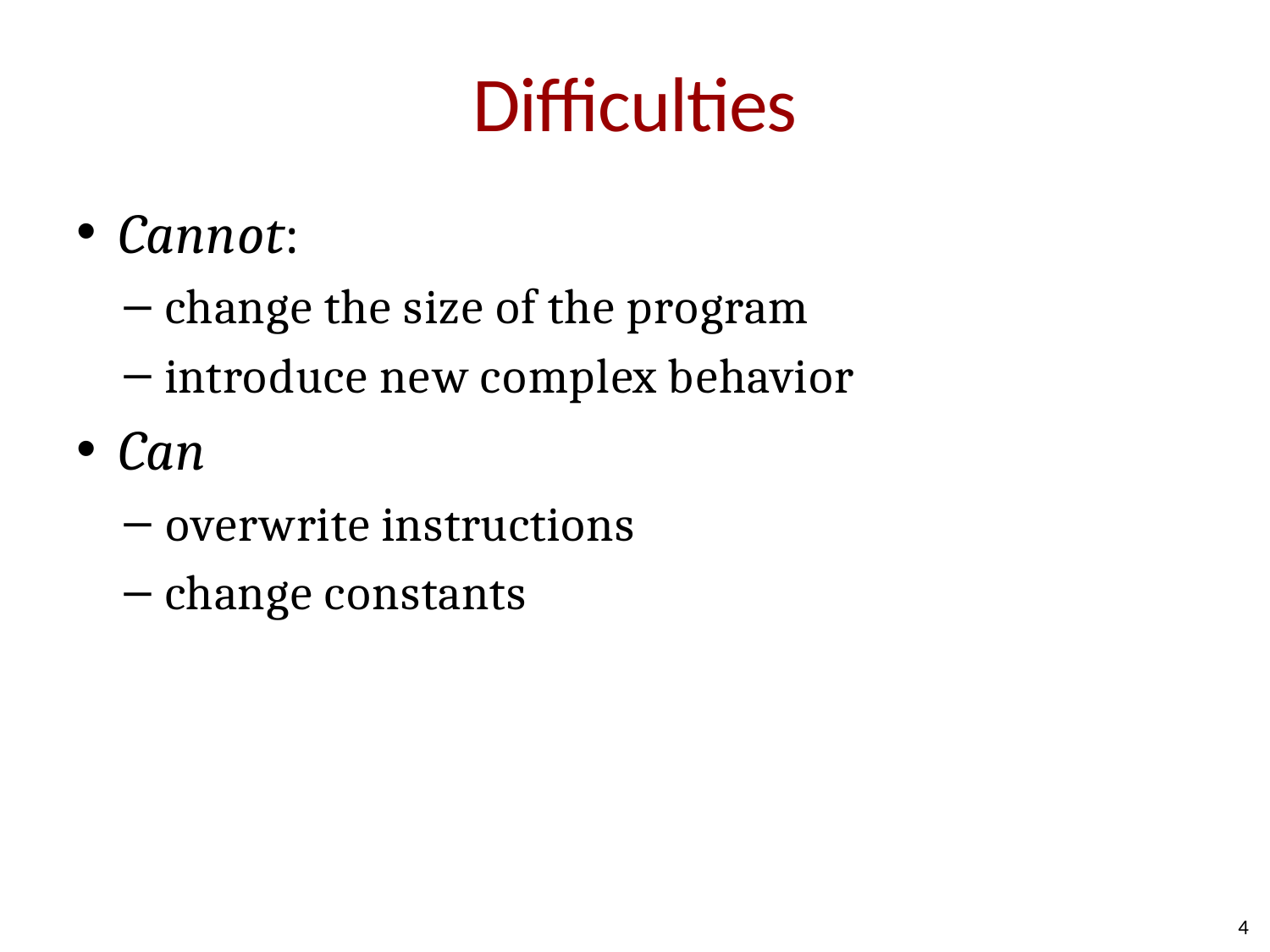

# Difficulties
Cannot:
change the size of the program
introduce new complex behavior
Can
overwrite instructions
change constants
4